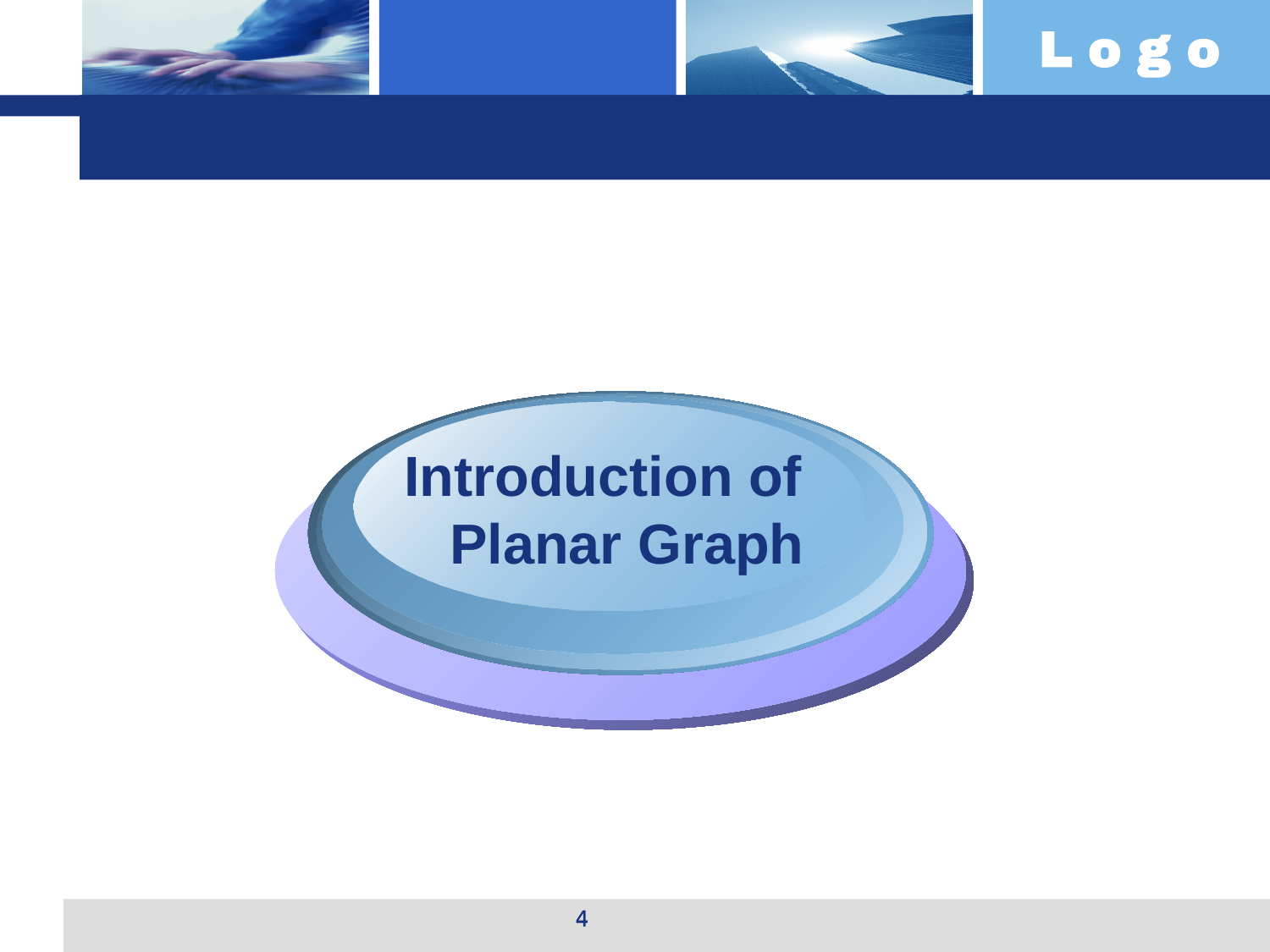

#

Introduction of Planar Graph

4
4